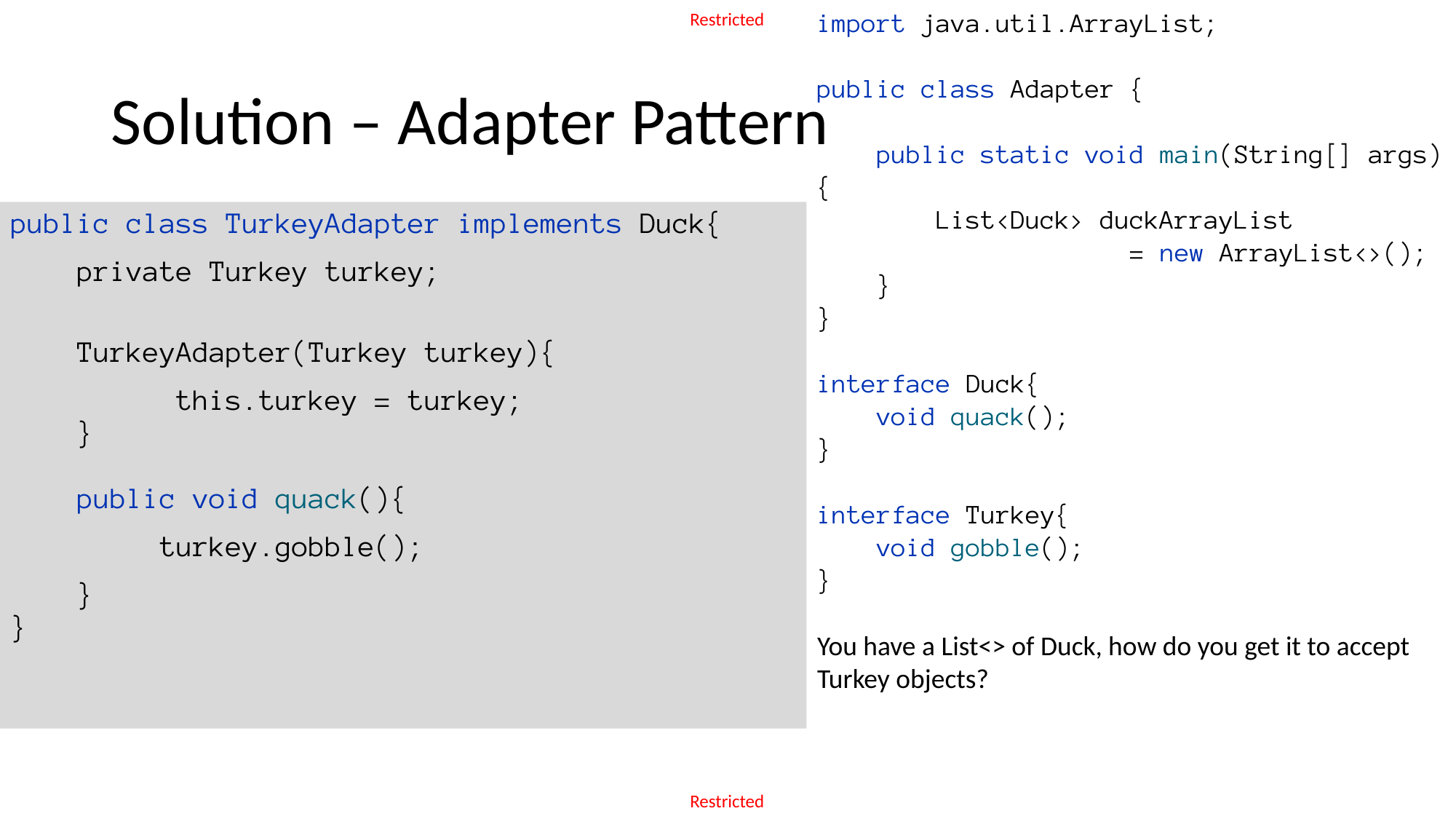

import java.util.ArrayList;
public class Adapter {
    public static void main(String[] args) {
        List<Duck> duckArrayList
                     = new ArrayList<>();
    }
}
interface Duck{
    void quack();
}
interface Turkey{
    void gobble();
}
# Solution – Adapter Pattern
public class TurkeyAdapter implements Duck{
    private Turkey turkey;
    TurkeyAdapter(Turkey turkey){
          this.turkey = turkey;
    }
    public void quack(){
         turkey.gobble();
    }
}
You have a List<> of Duck, how do you get it to accept Turkey objects?